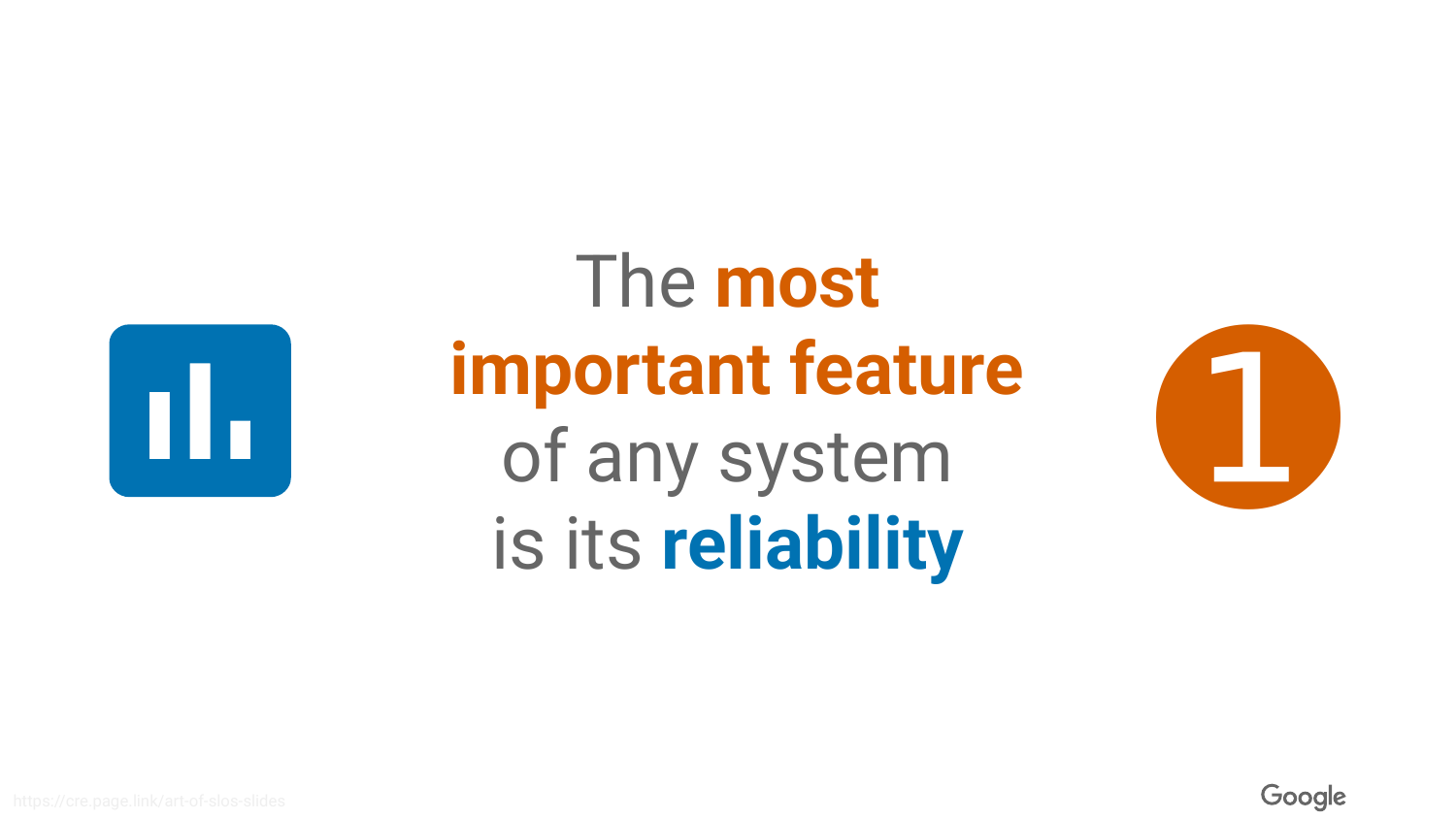

The most
 important feature
of any system
is its reliability
➊